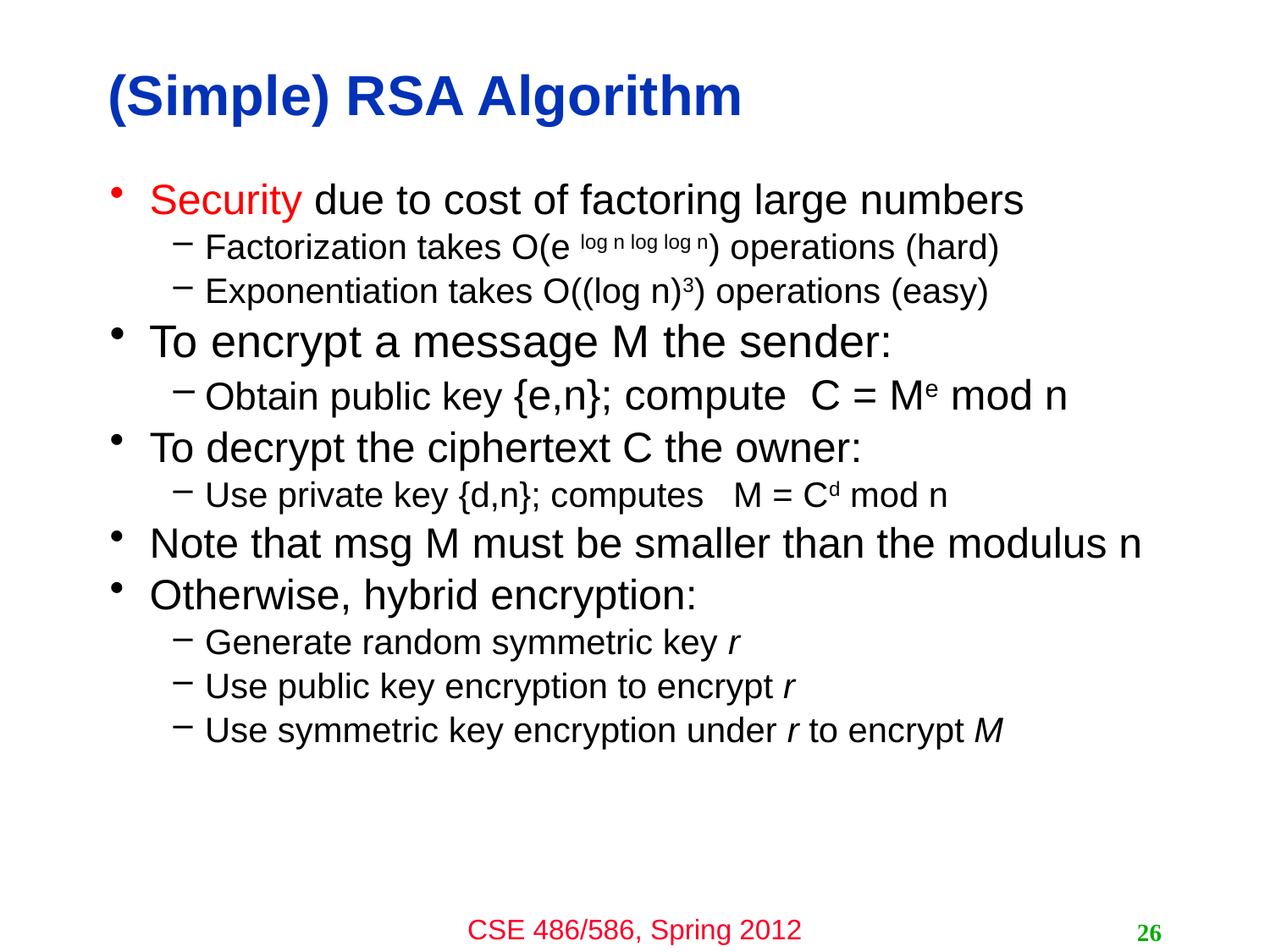

# (Simple) RSA Algorithm
Security due to cost of factoring large numbers
Factorization takes O(e log n log log n) operations (hard)
Exponentiation takes O((log n)3) operations (easy)
To encrypt a message M the sender:
Obtain public key {e,n}; compute  C = Me mod n
To decrypt the ciphertext C the owner:
Use private key {d,n}; computes   M = Cd mod n
Note that msg M must be smaller than the modulus n
Otherwise, hybrid encryption:
Generate random symmetric key r
Use public key encryption to encrypt r
Use symmetric key encryption under r to encrypt M
26